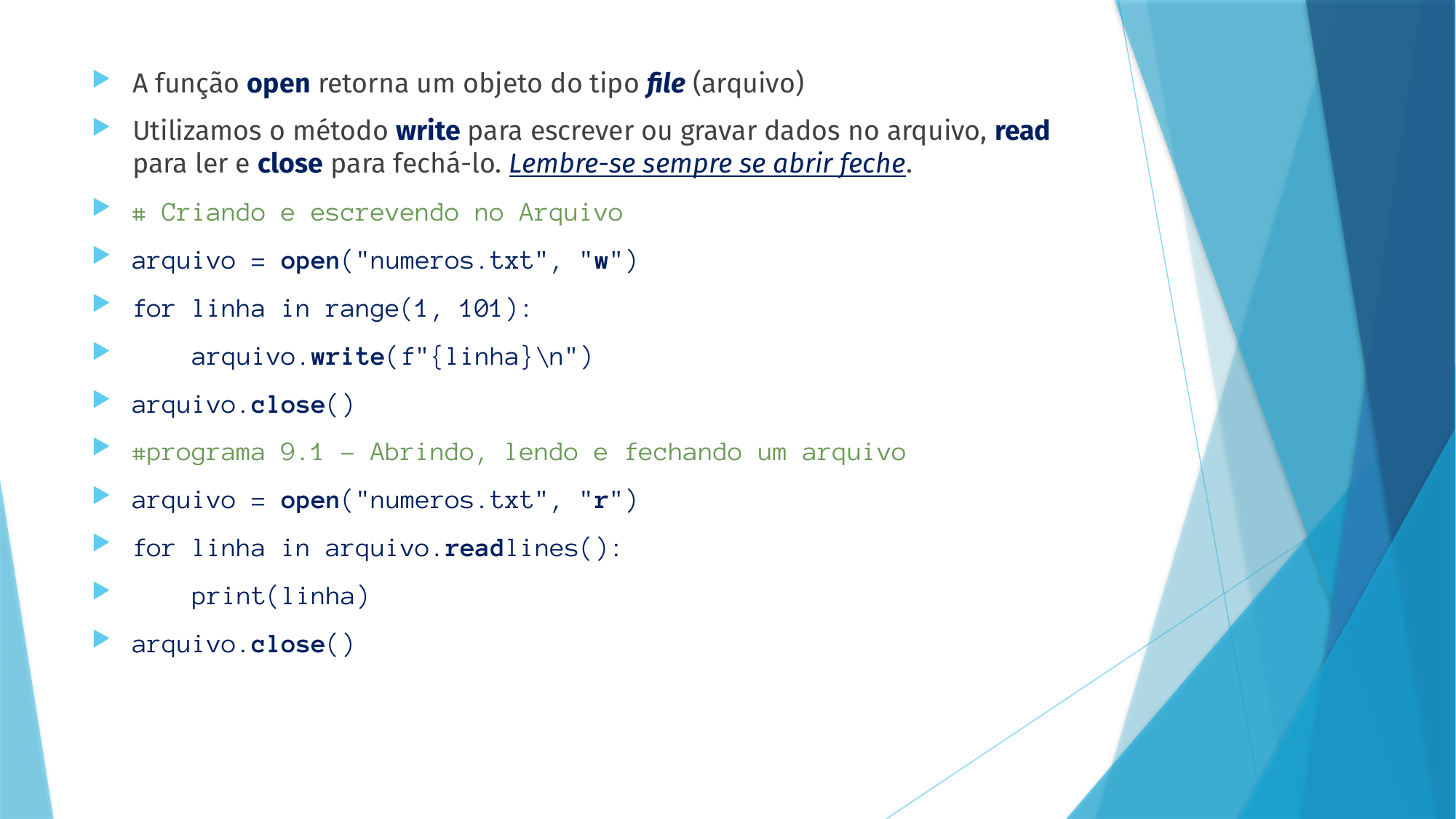

A função open retorna um objeto do tipo file (arquivo)
Utilizamos o método write para escrever ou gravar dados no arquivo, read para ler e close para fechá-lo. Lembre-se sempre se abrir feche.
# Criando e escrevendo no Arquivo
arquivo = open("numeros.txt", "w")
for linha in range(1, 101):
    arquivo.write(f"{linha}\n")
arquivo.close()
#programa 9.1 - Abrindo, lendo e fechando um arquivo
arquivo = open("numeros.txt", "r")
for linha in arquivo.readlines():
    print(linha)
arquivo.close()